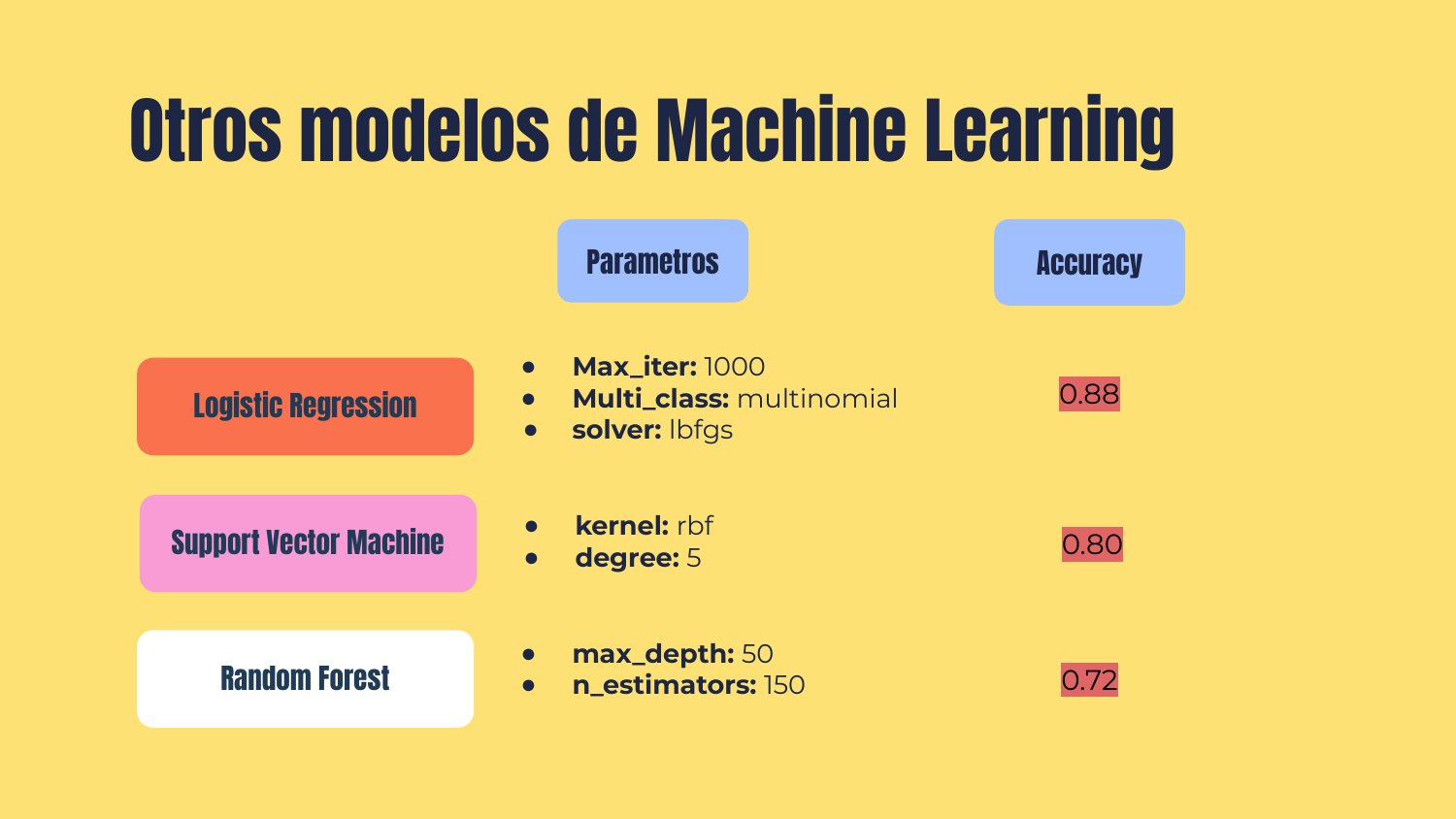

# Otros modelos de Machine Learning

Accuracy
Parametros
Max_iter: 1000
Multi_class: multinomial
solver: lbfgs

Logistic Regression
0.88
Support Vector Machine
kernel: rbf
degree: 5

0.80
max_depth: 50
n_estimators: 150

Random Forest
0.72